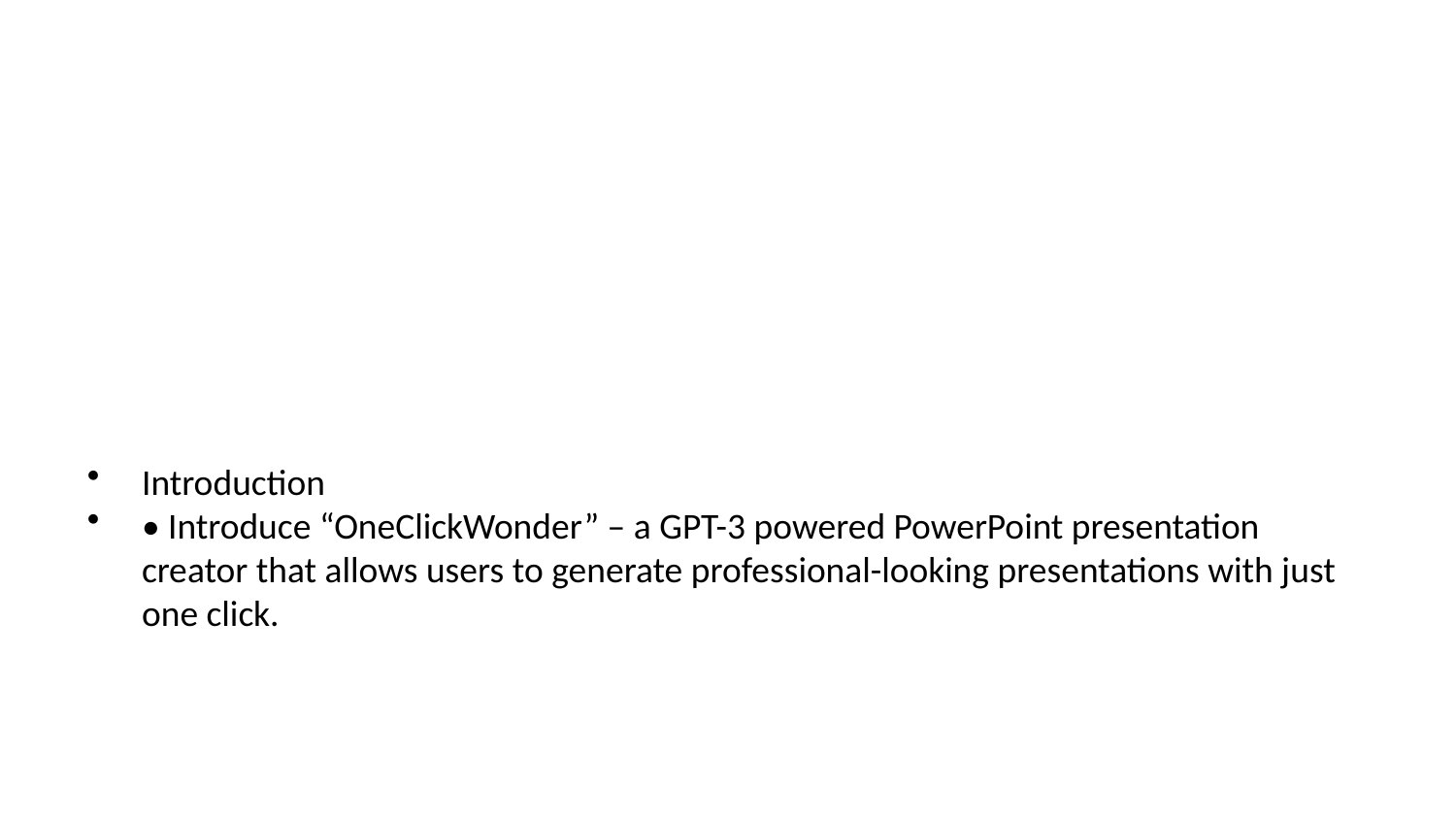

Introduction
• Introduce “OneClickWonder” – a GPT-3 powered PowerPoint presentation creator that allows users to generate professional-looking presentations with just one click.